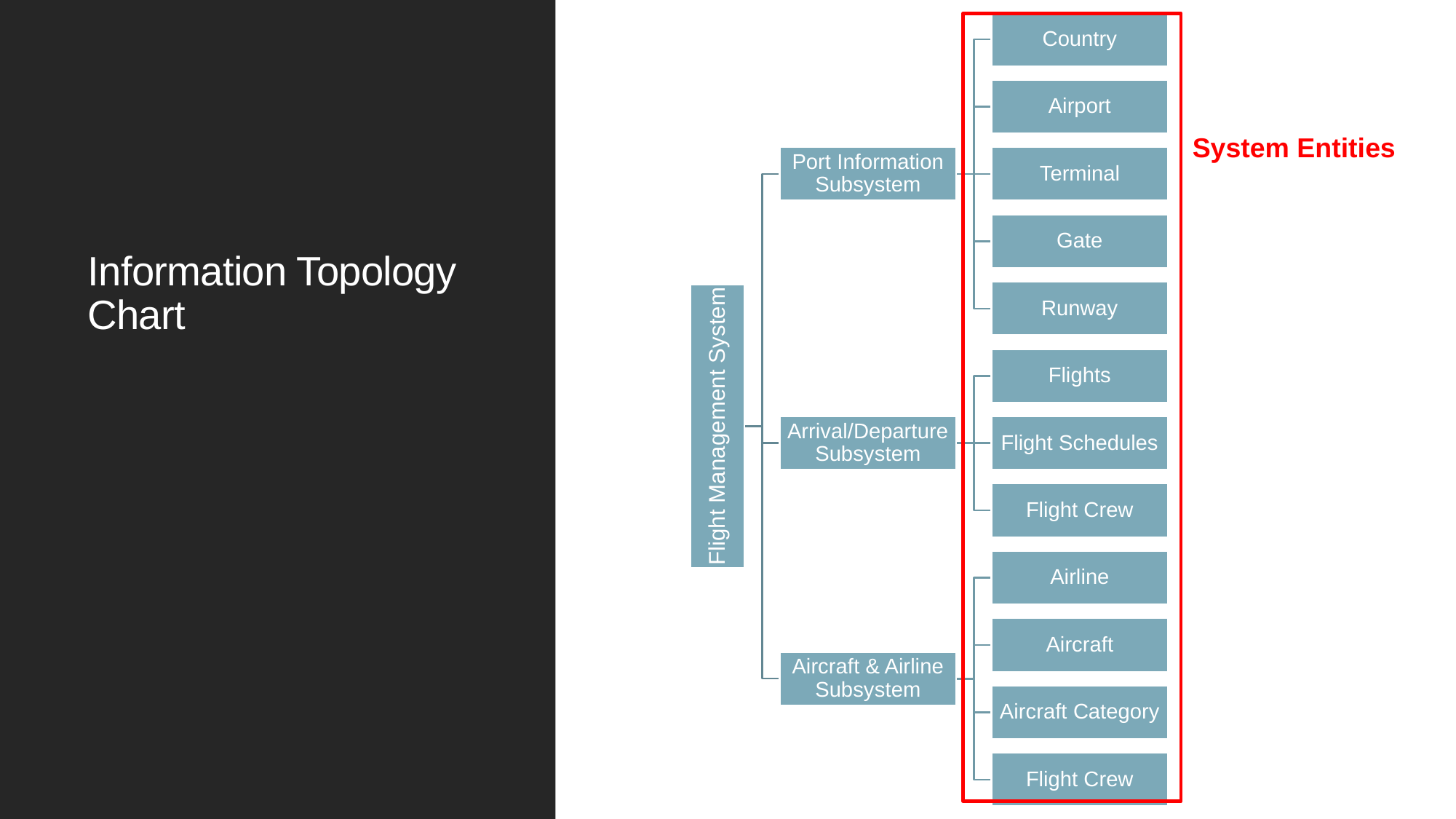

Flight Management System
Port Information Subsystem
Country
Airport
Terminal
Gate
Runway
Arrival/Departure Subsystem
Flights
Flight Schedules
Flight Crew
Aircraft & Airline Subsystem
Airline
Aircraft
Aircraft Category
Flight Crew

# Information Topology Chart
System Entities